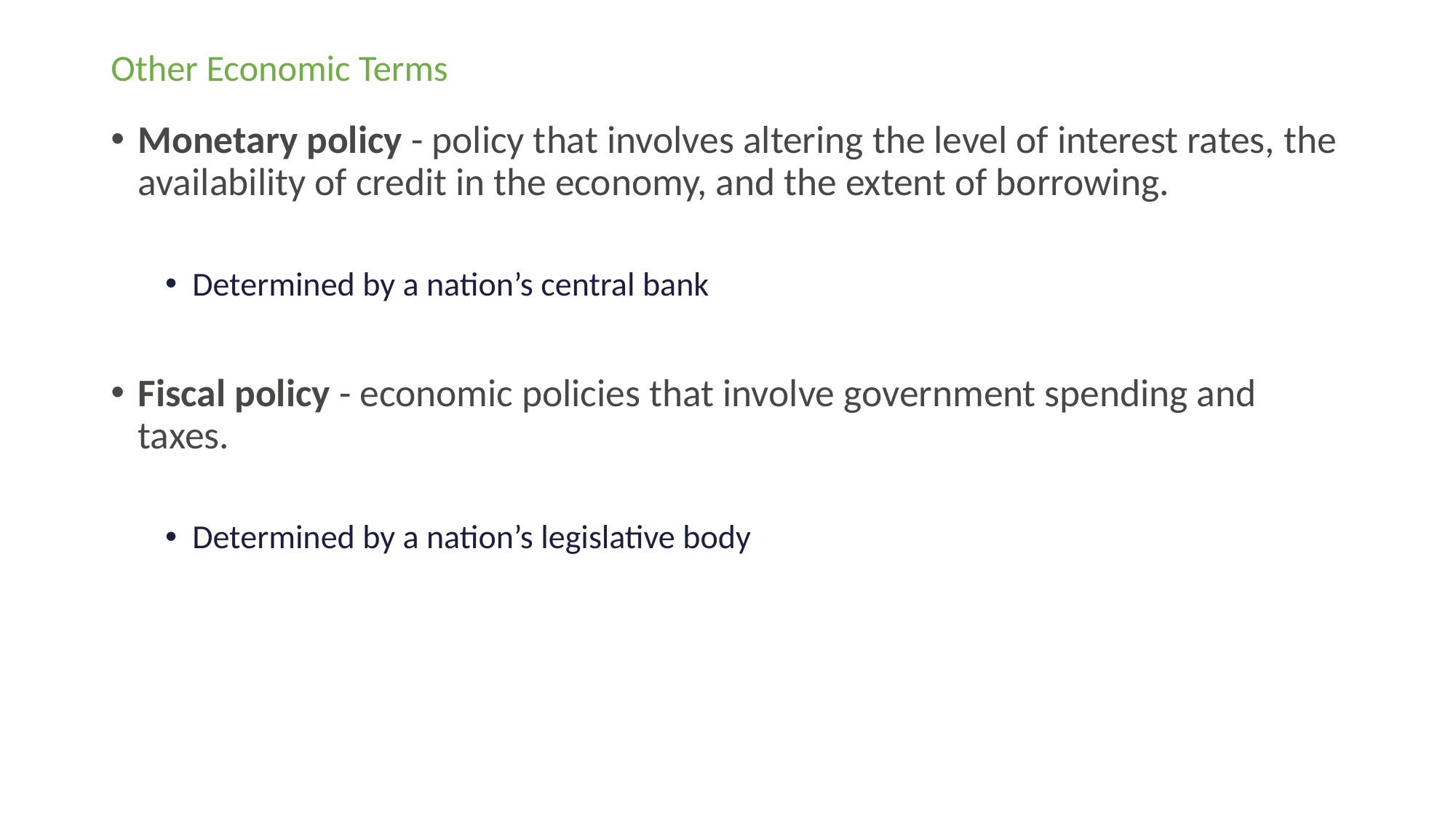

# Other Economic Terms
Monetary policy - policy that involves altering the level of interest rates, the availability of credit in the economy, and the extent of borrowing.

Determined by a nation’s central bank

Fiscal policy - economic policies that involve government spending and taxes.

Determined by a nation’s legislative body